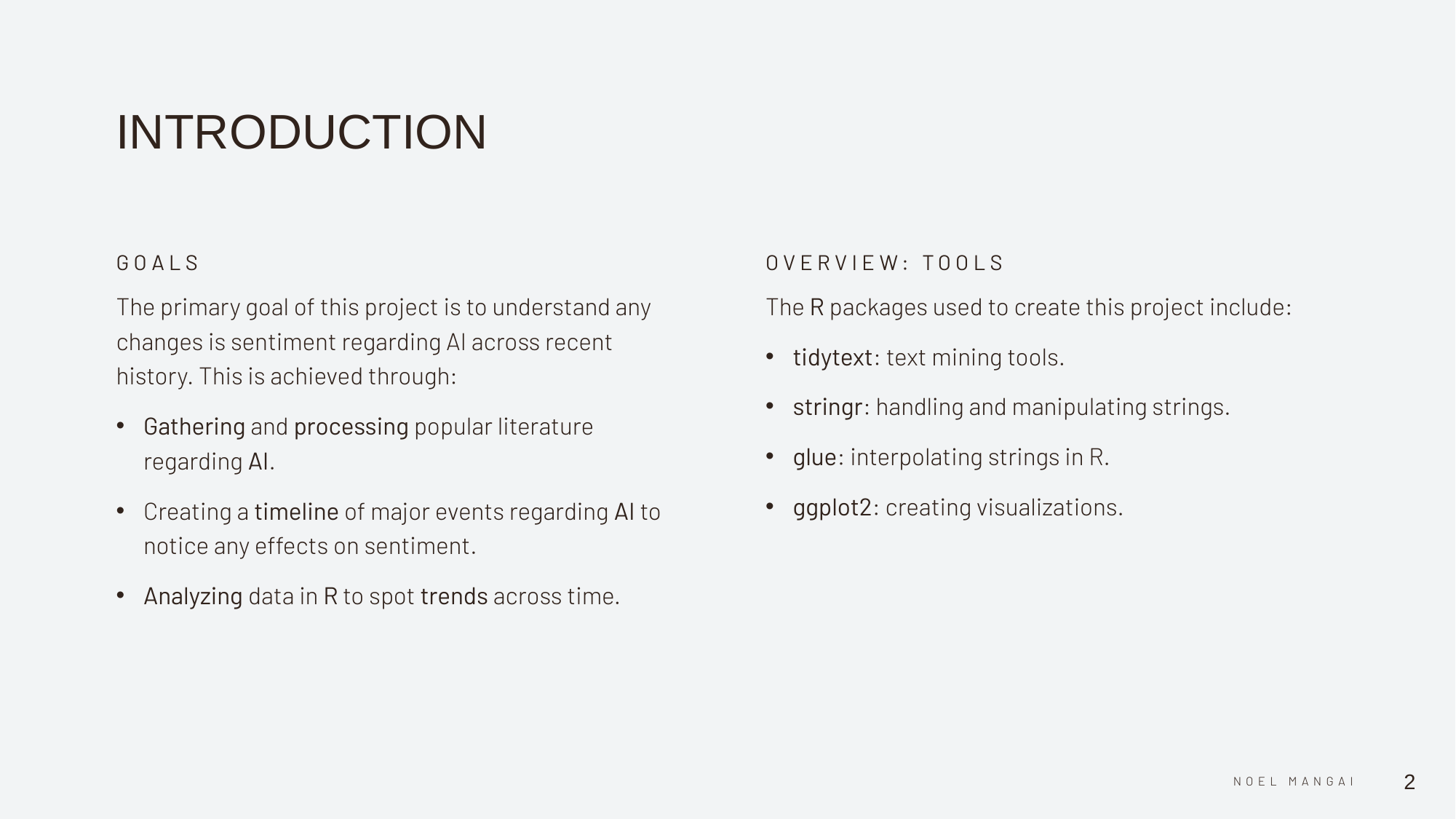

# INTRODUCTION
GOALS
Overview: Tools
The primary goal of this project is to understand any changes is sentiment regarding AI across recent history. This is achieved through:
Gathering and processing popular literature regarding AI.
Creating a timeline of major events regarding AI to notice any effects on sentiment.
Analyzing data in R to spot trends across time.
The R packages used to create this project include:
tidytext: text mining tools.
stringr: handling and manipulating strings.
glue: interpolating strings in R.
ggplot2: creating visualizations.
Noel mangai
2